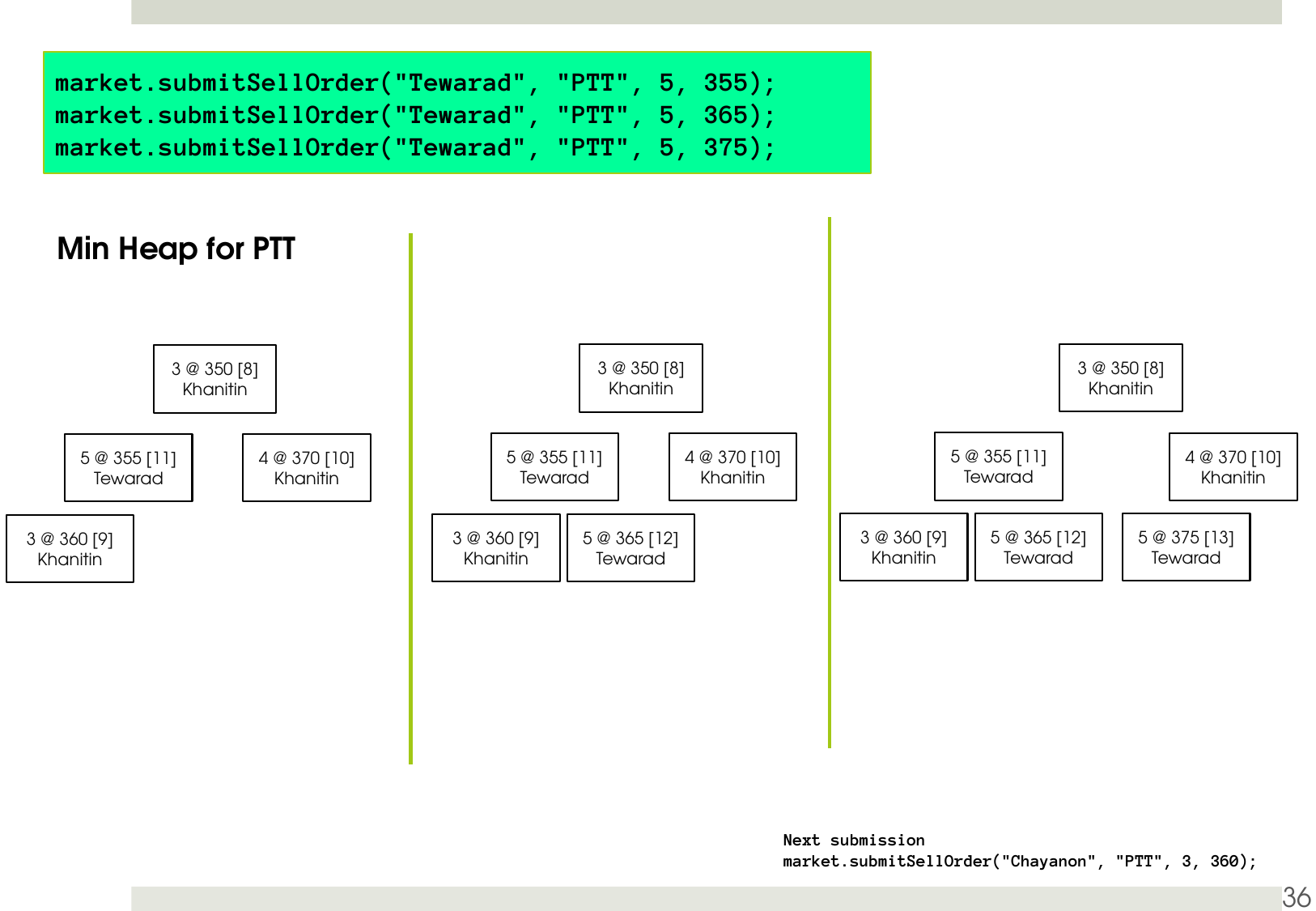

market.submitSellOrder("Tewarad", "PTT", 5, 355);
market.submitSellOrder("Tewarad", "PTT", 5, 365);
market.submitSellOrder("Tewarad", "PTT", 5, 375);
Min Heap for PTT
3 @ 350 [8]
Khanitin
3 @ 350 [8]
Khanitin
3 @ 350 [8]
Khanitin
5 @ 355 [11]
Tewarad
5 @ 355 [11]
Tewarad
4 @ 370 [10]
Khanitin
4 @ 370 [10]
Khanitin
5 @ 355 [11]
Tewarad
4 @ 370 [10]
Khanitin
3 @ 360 [9]
Khanitin
5 @ 365 [12]
Tewarad
5 @ 375 [13]
Tewarad
3 @ 360 [9]
Khanitin
5 @ 365 [12]
Tewarad
3 @ 360 [9]
Khanitin
Next submission
market.submitSellOrder("Chayanon", "PTT", 3, 360);
36